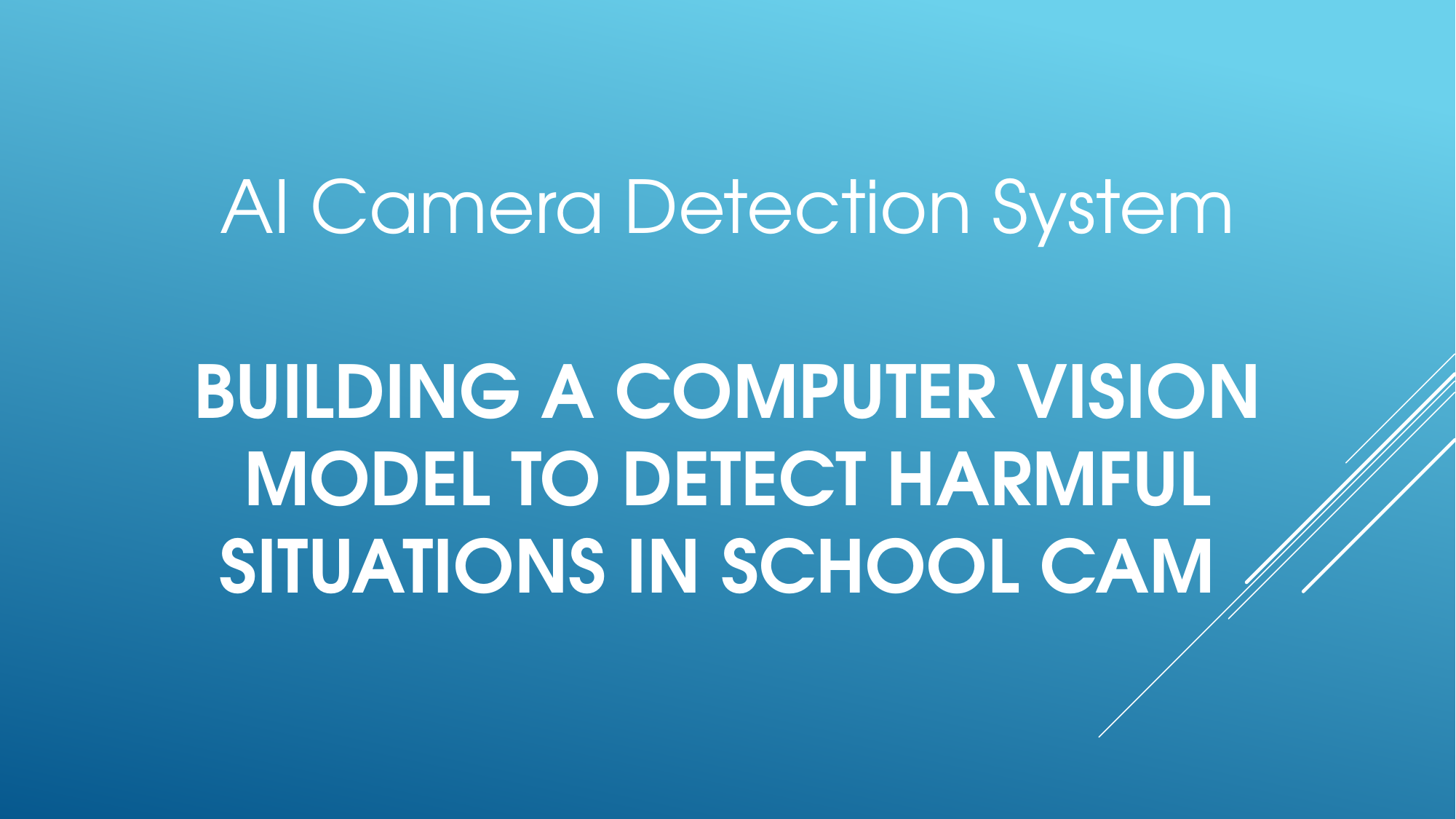

AI Camera Detection System
# Building a Computer Vision Model to Detect Harmful Situations in school cam